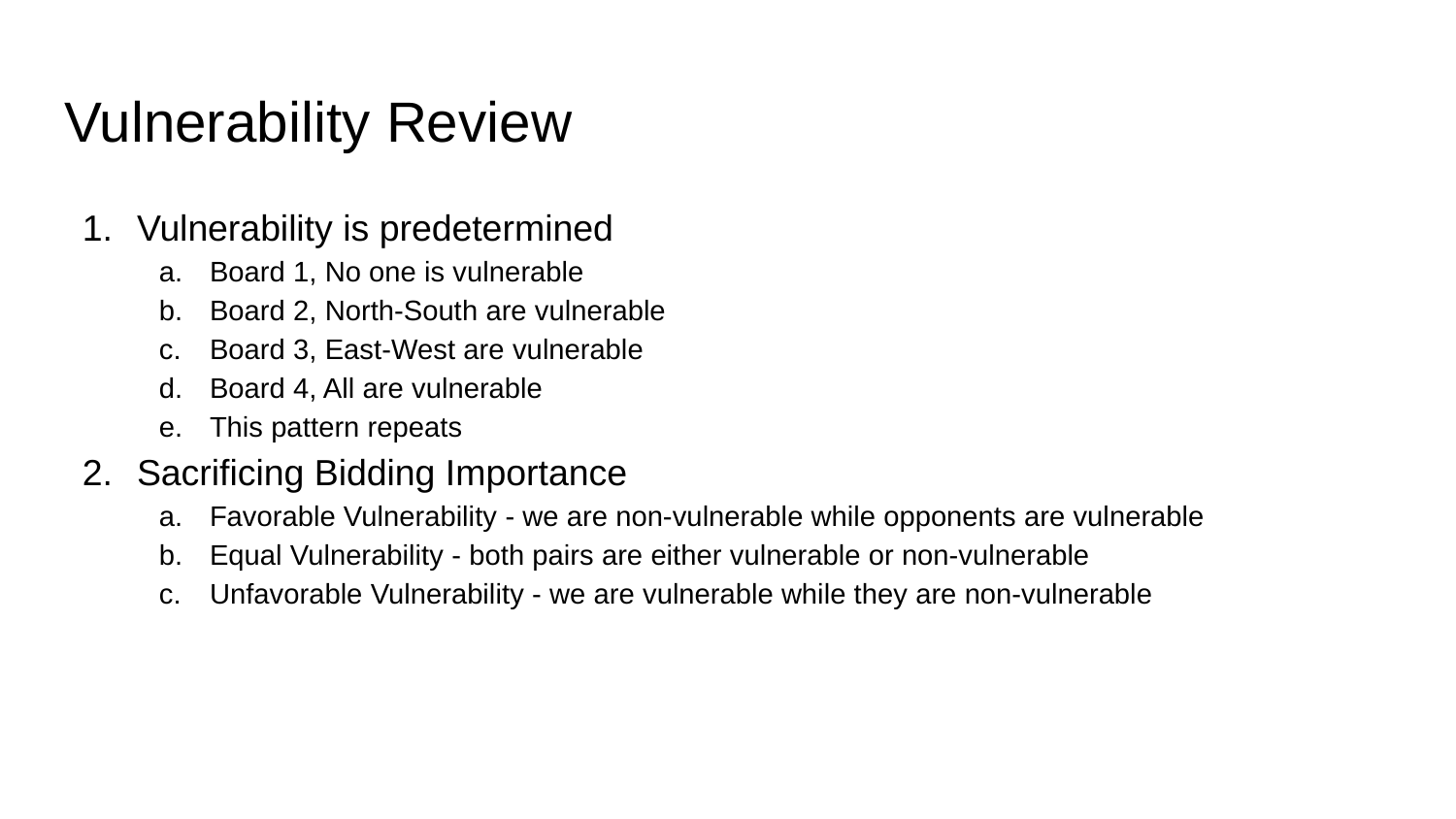

# Vulnerability Review
Vulnerability is predetermined
Board 1, No one is vulnerable
Board 2, North-South are vulnerable
Board 3, East-West are vulnerable
Board 4, All are vulnerable
This pattern repeats
Sacrificing Bidding Importance
Favorable Vulnerability - we are non-vulnerable while opponents are vulnerable
Equal Vulnerability - both pairs are either vulnerable or non-vulnerable
Unfavorable Vulnerability - we are vulnerable while they are non-vulnerable